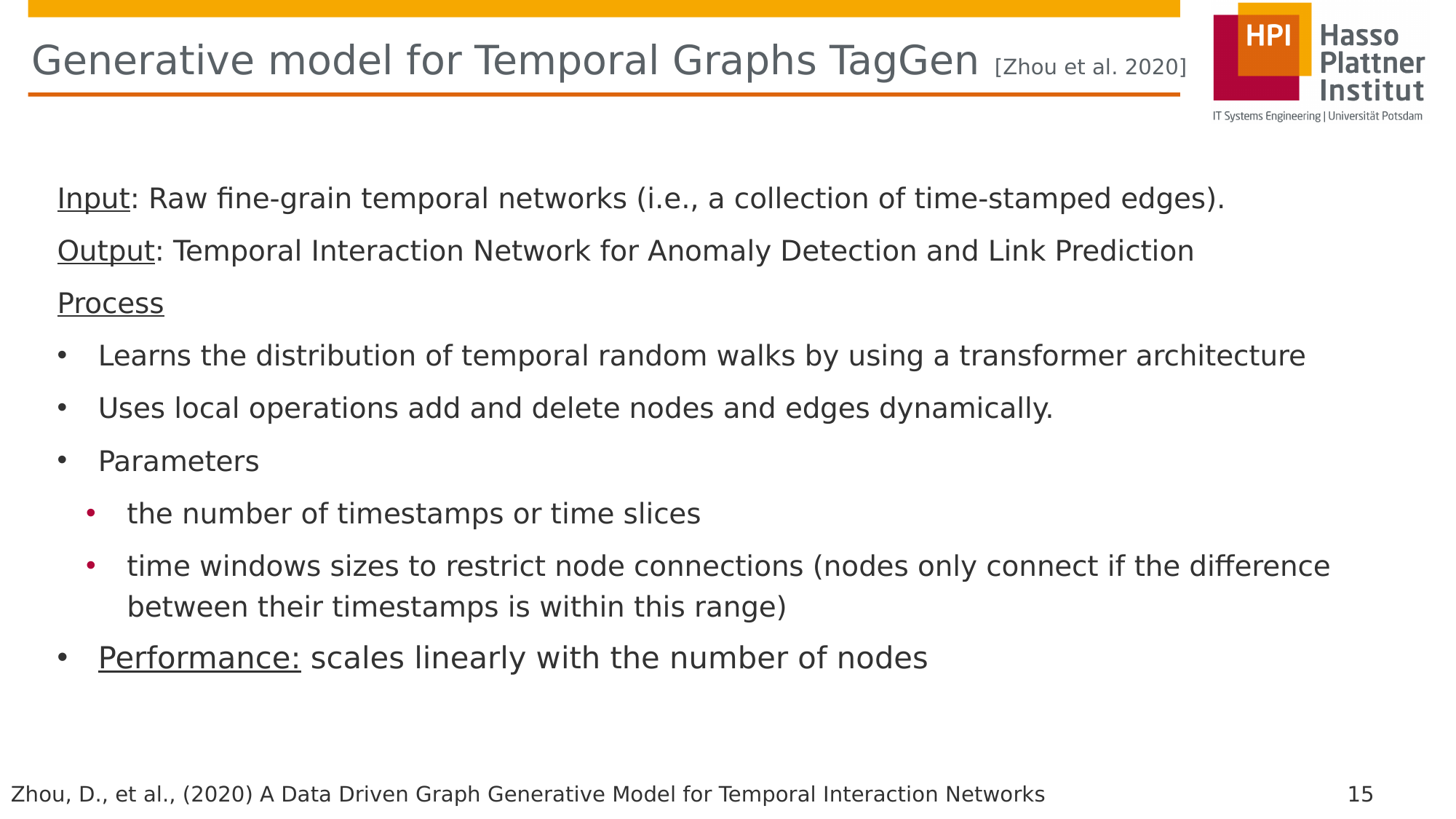

# Generative model for Temporal Graphs TagGen [Zhou et al. 2020]
Input: Raw fine-grain temporal networks (i.e., a collection of time-stamped edges).
Output: Temporal Interaction Network for Anomaly Detection and Link Prediction
Process
Learns the distribution of temporal random walks by using a transformer architecture
Uses local operations add and delete nodes and edges dynamically.
Parameters
the number of timestamps or time slices
time windows sizes to restrict node connections (nodes only connect if the difference between their timestamps is within this range)
Performance: scales linearly with the number of nodes

15
Zhou, D., et al., (2020) A Data Driven Graph Generative Model for Temporal Interaction Networks